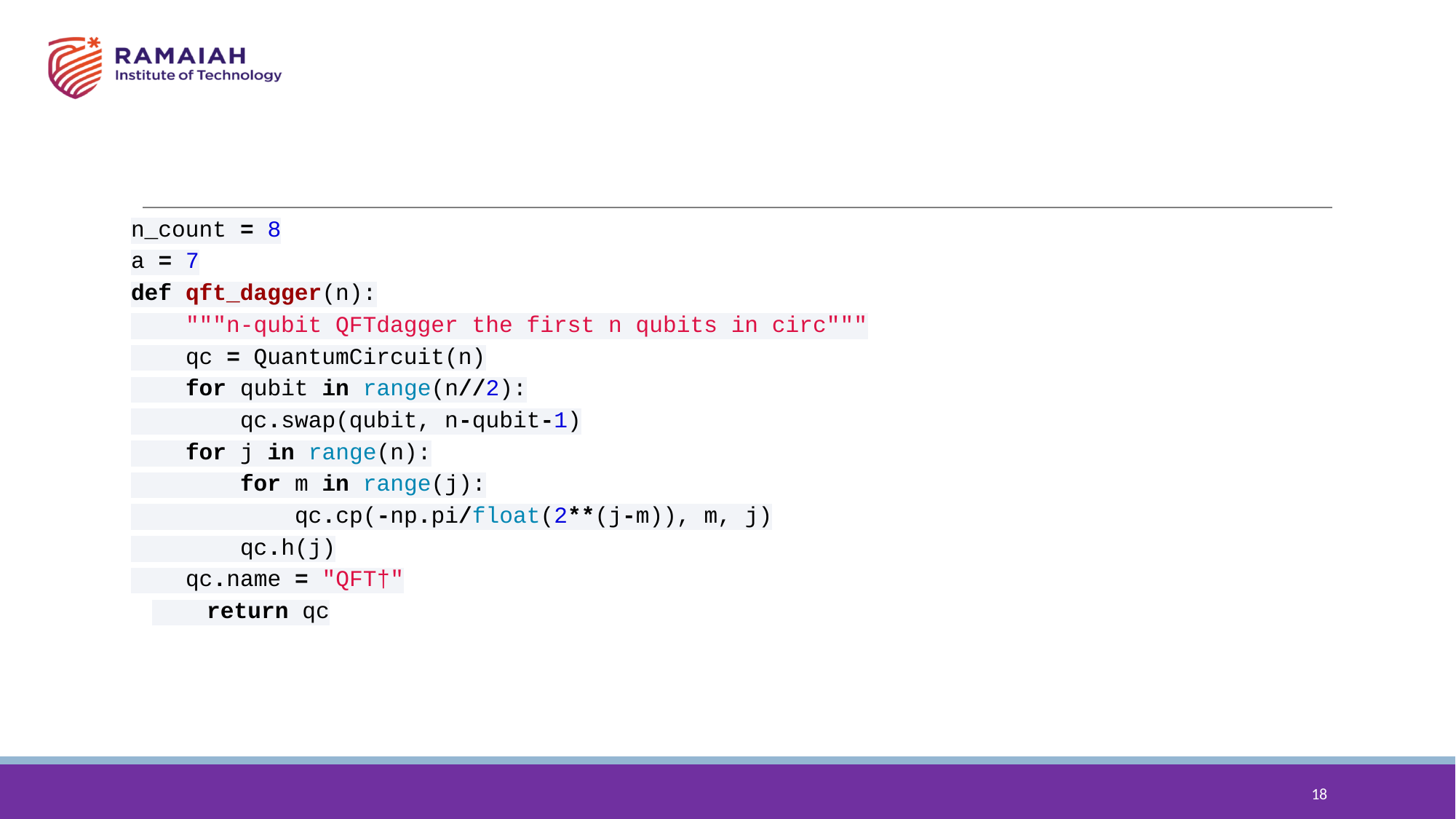

#
n_count = 8
a = 7
def qft_dagger(n):
    """n-qubit QFTdagger the first n qubits in circ"""
    qc = QuantumCircuit(n)
    for qubit in range(n//2):
        qc.swap(qubit, n-qubit-1)
    for j in range(n):
        for m in range(j):
            qc.cp(-np.pi/float(2**(j-m)), m, j)
        qc.h(j)
    qc.name = "QFT†"
    return qc
18